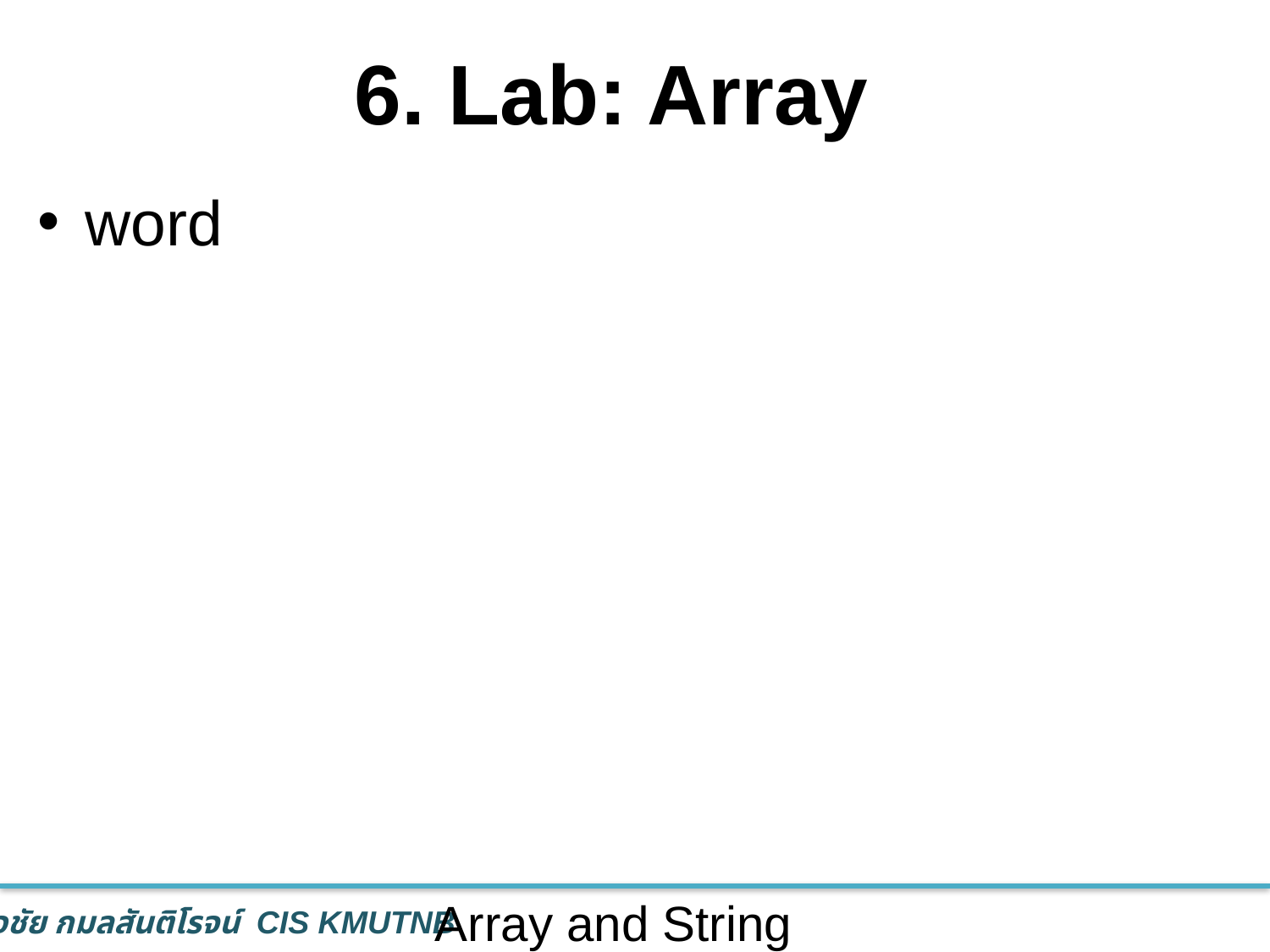

# 6. Lab: Array
word
Array and String
19